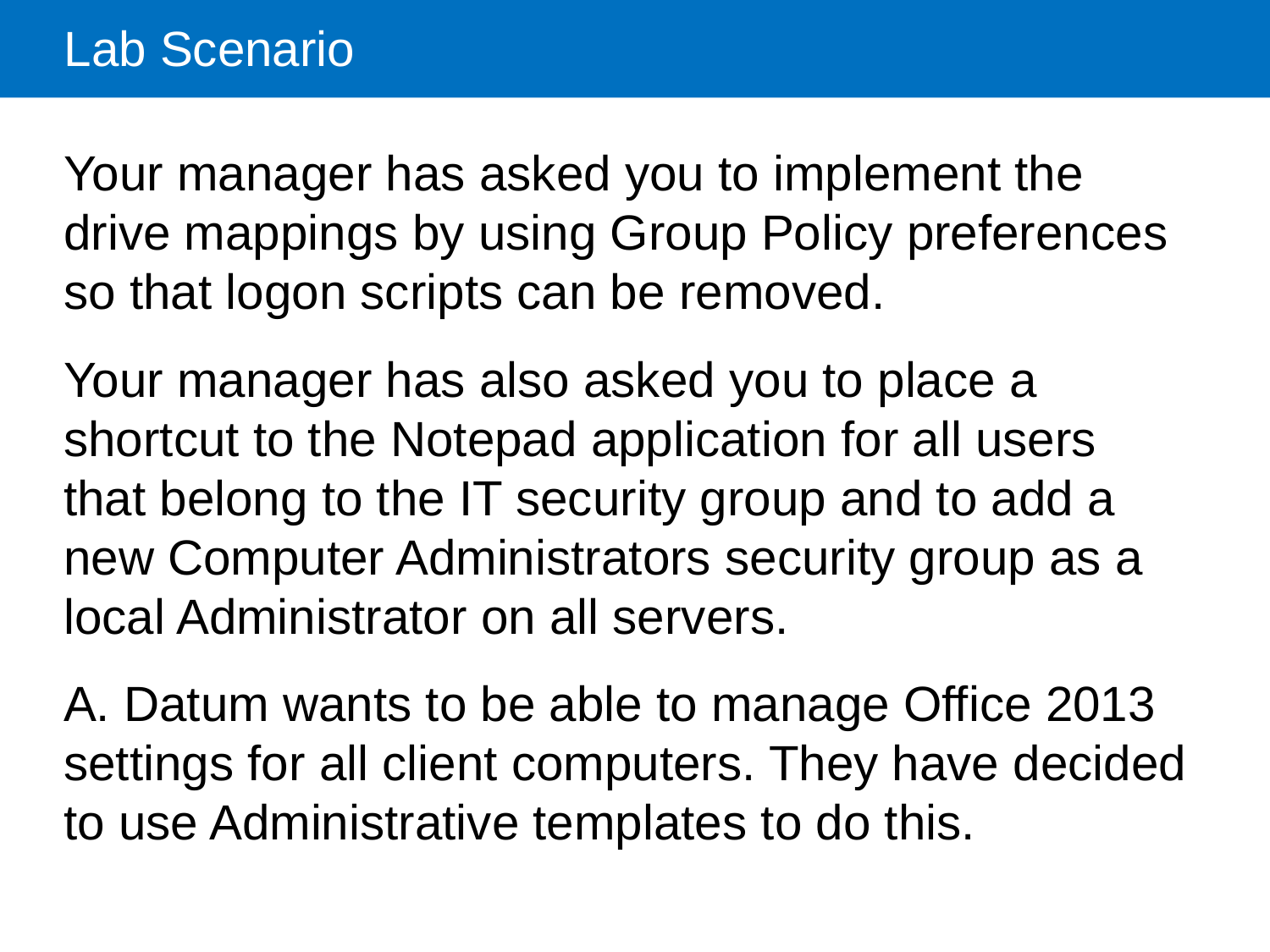

# Lab Scenario
Your manager has asked you to implement the drive mappings by using Group Policy preferences so that logon scripts can be removed.
Your manager has also asked you to place a shortcut to the Notepad application for all users that belong to the IT security group and to add a new Computer Administrators security group as a local Administrator on all servers.
A. Datum wants to be able to manage Office 2013 settings for all client computers. They have decided to use Administrative templates to do this.